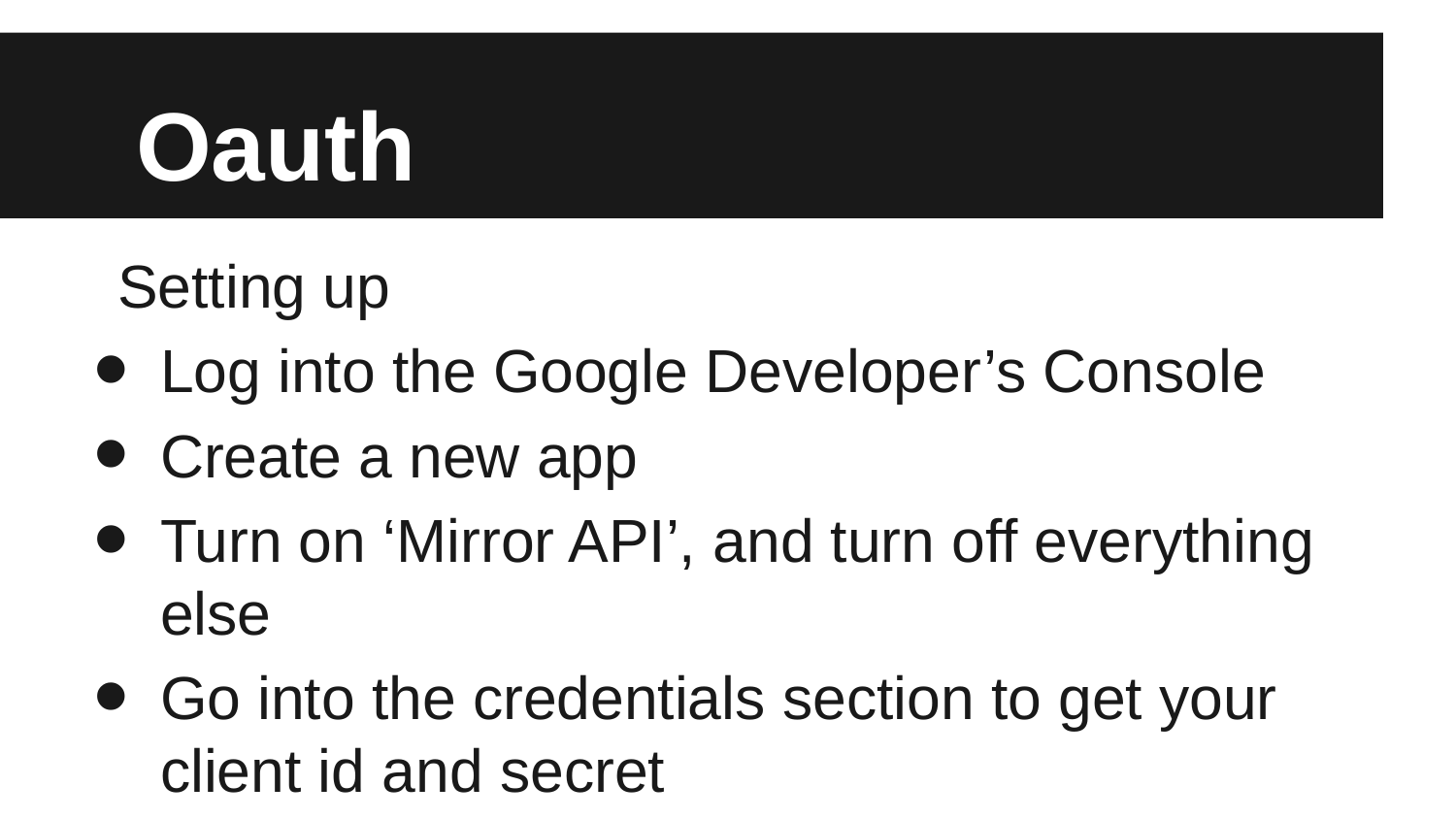

# Oauth
Setting up
Log into the Google Developer’s Console
Create a new app
Turn on ‘Mirror API’, and turn off everything else
Go into the credentials section to get your client id and secret